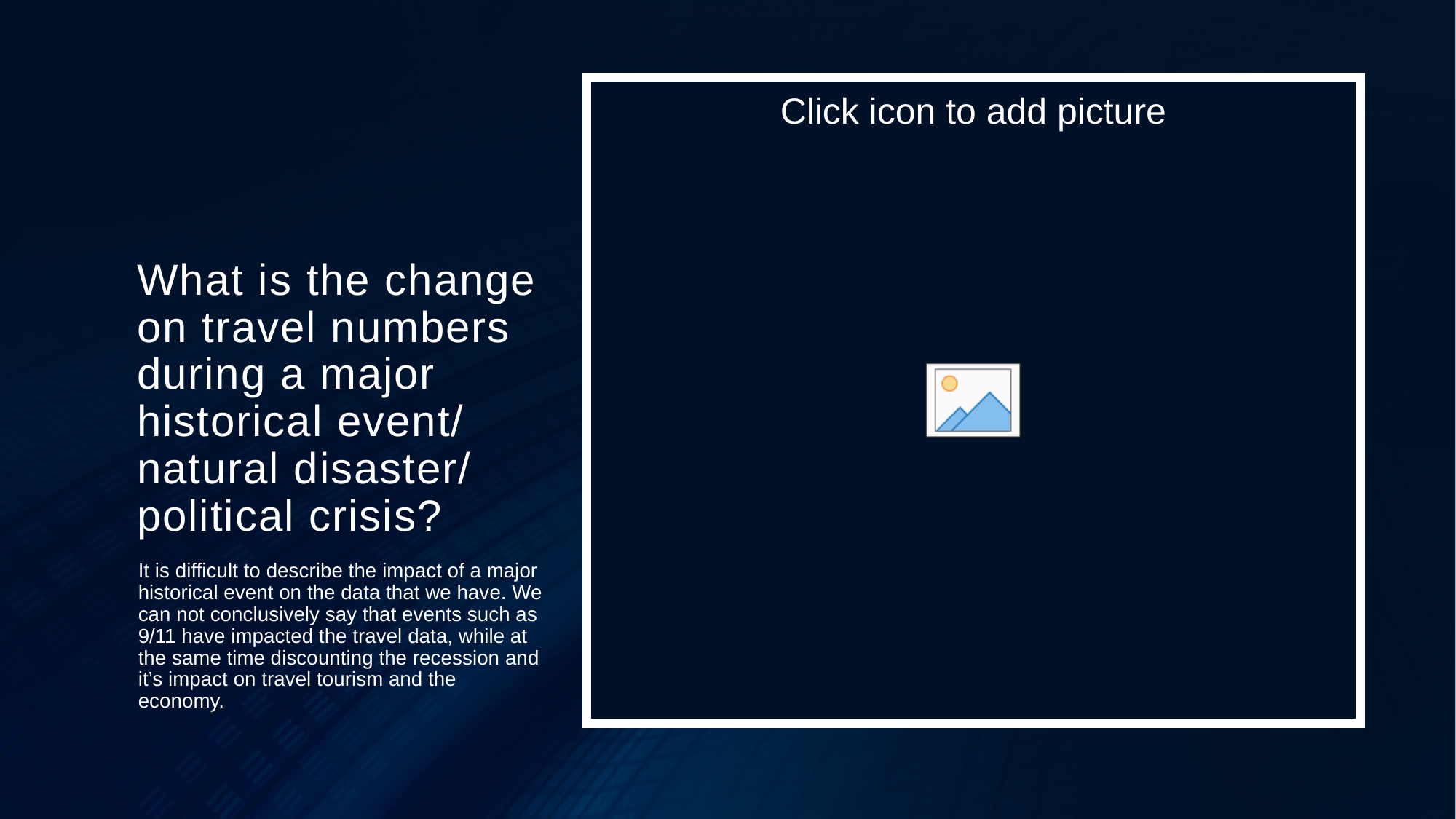

# What is the change on travel numbers during a major historical event/ natural disaster/ political crisis?
It is difficult to describe the impact of a major historical event on the data that we have. We can not conclusively say that events such as 9/11 have impacted the travel data, while at the same time discounting the recession and it’s impact on travel tourism and the economy.